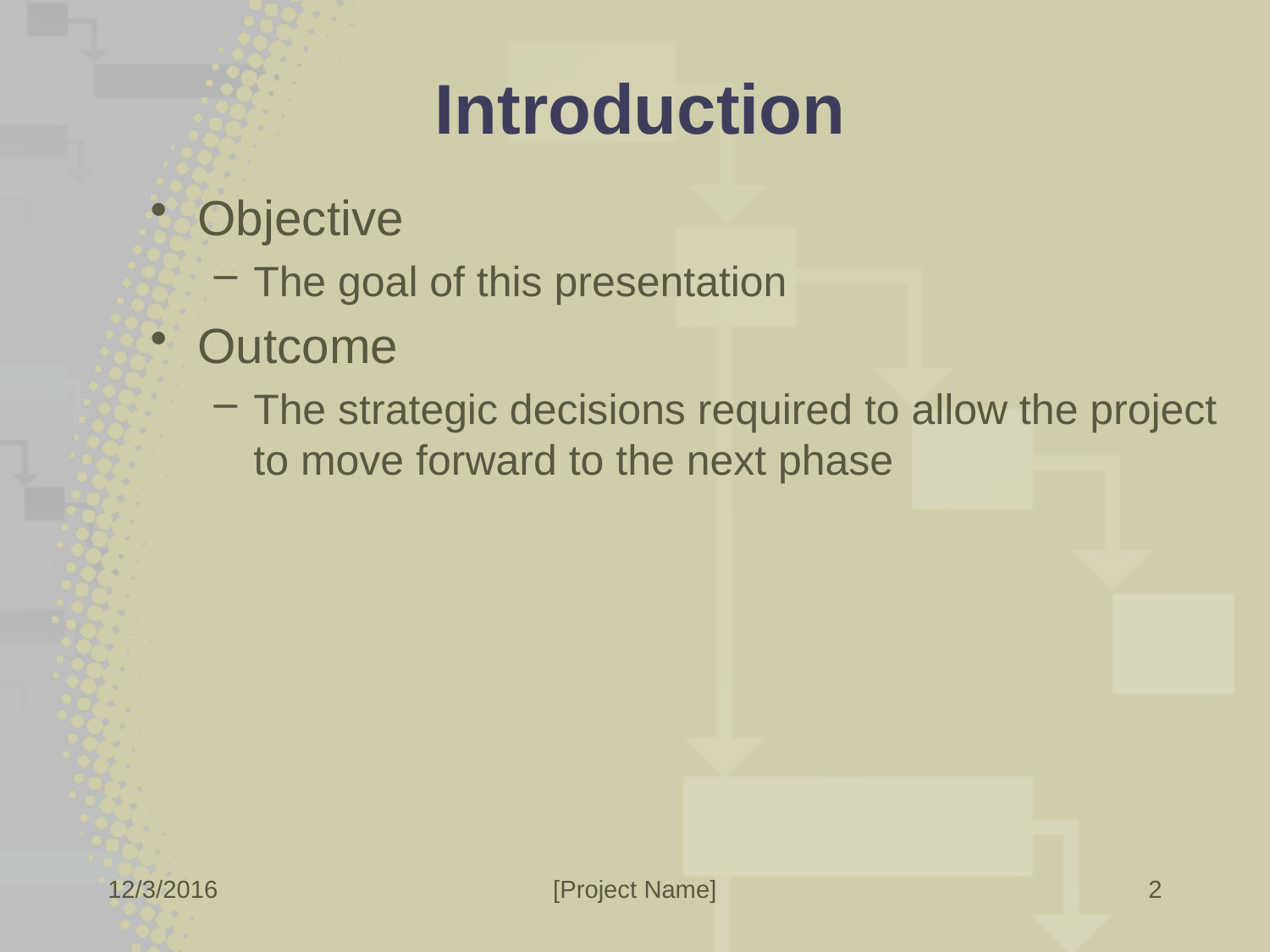

# Introduction
Objective
The goal of this presentation
Outcome
The strategic decisions required to allow the project to move forward to the next phase
2